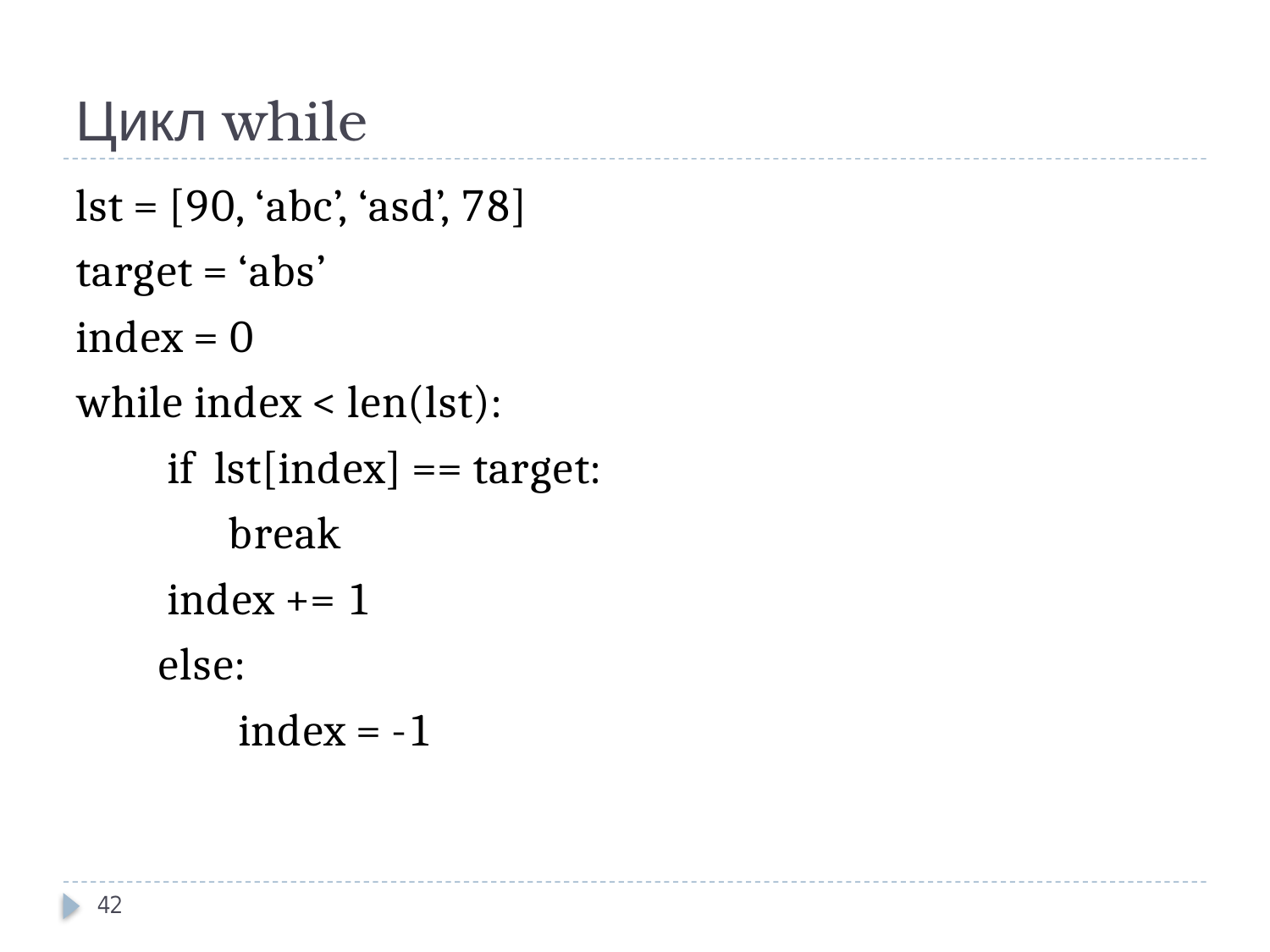

# Цикл while
lst = [90, ‘abc’, ‘asd’, 78]
target = ‘abs’
index = 0
while index < len(lst):
         if  lst[index] == target:
               break
         index += 1
        else:
                index = -1

42